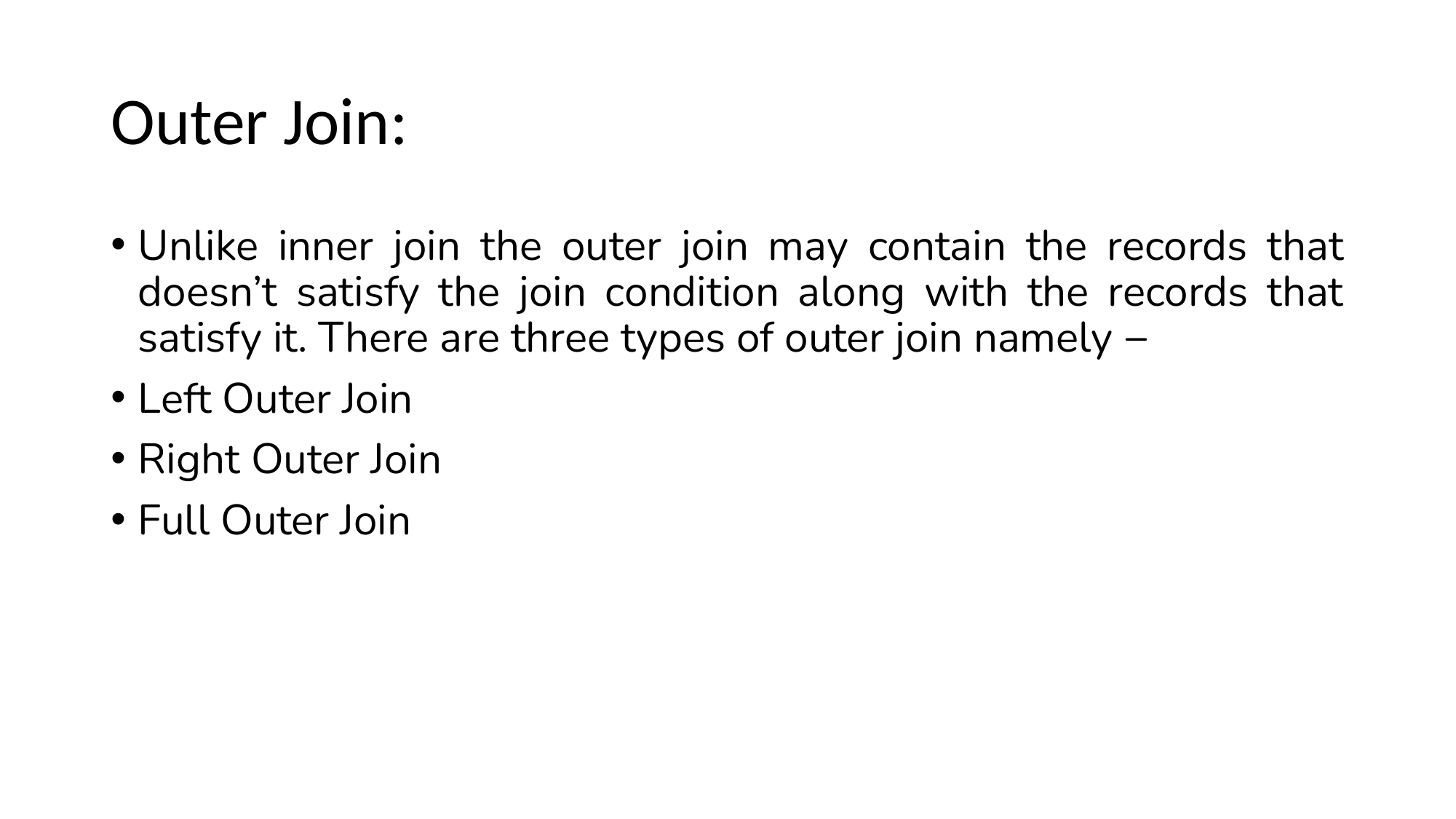

# Outer Join:
Unlike inner join the outer join may contain the records that doesn’t satisfy the join condition along with the records that satisfy it. There are three types of outer join namely −
Left Outer Join
Right Outer Join
Full Outer Join